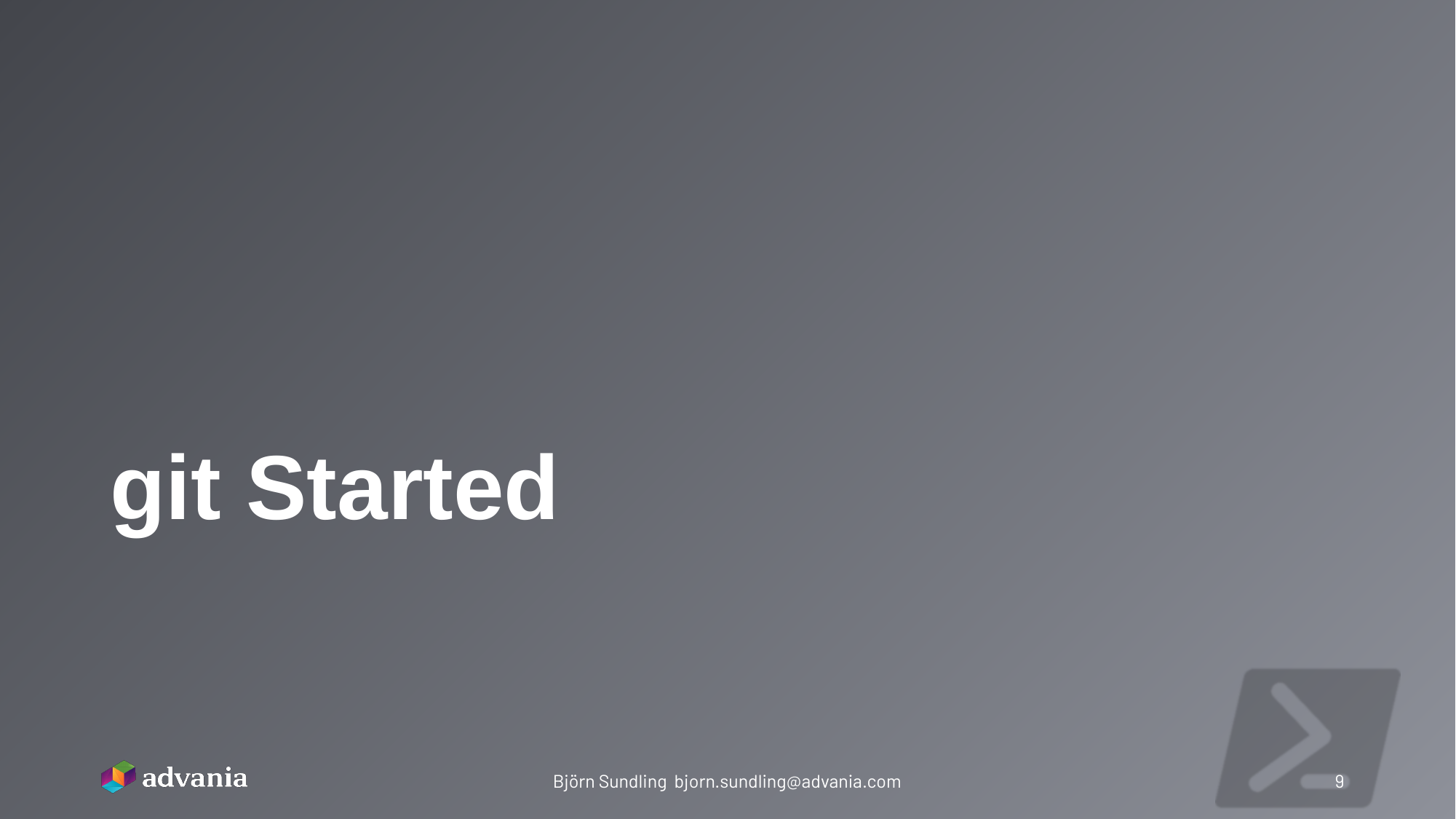

# git Started

Björn Sundling  bjorn.sundling@advania.com
9